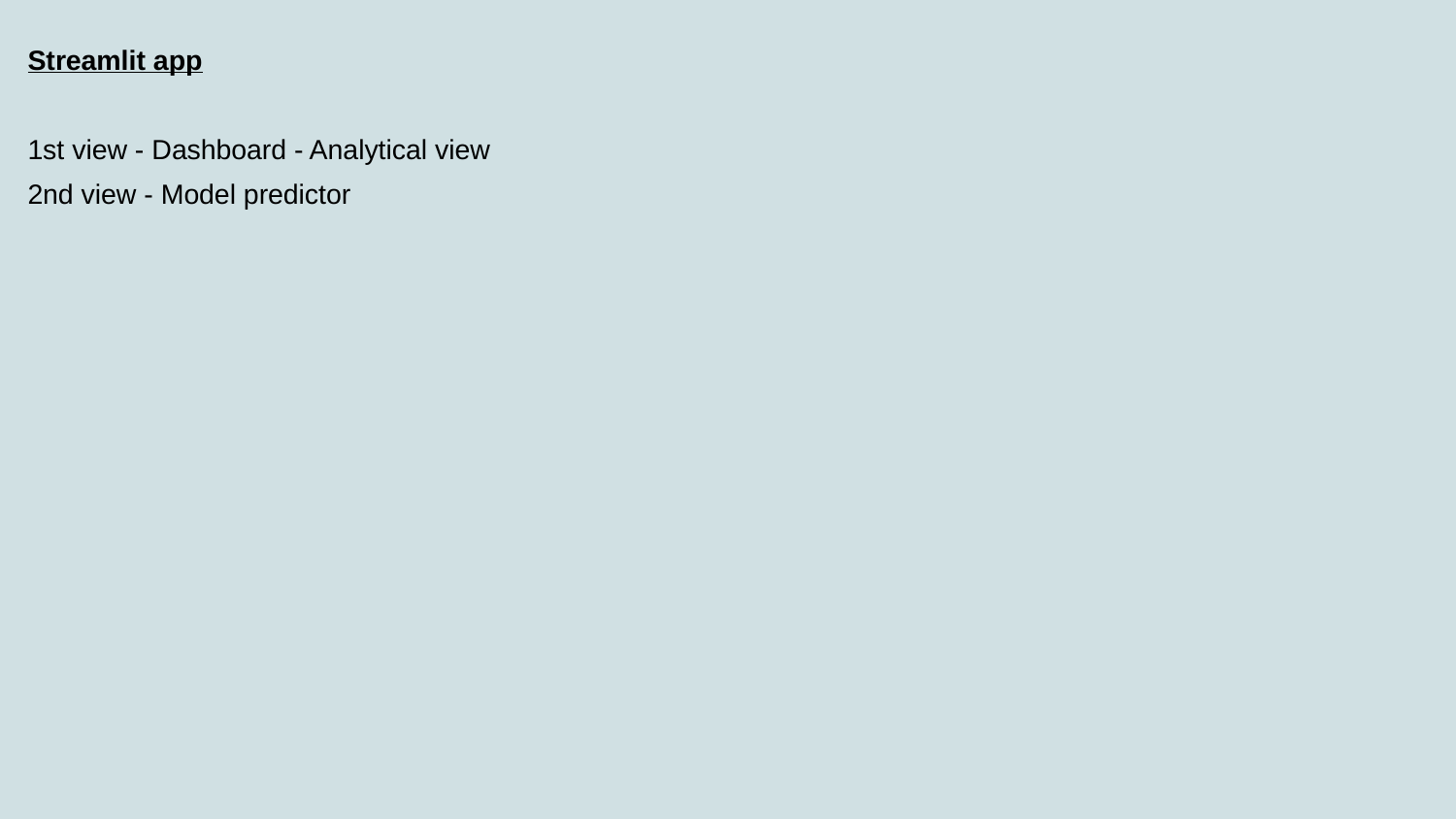

Streamlit app

1st view - Dashboard - Analytical view
2nd view - Model predictor